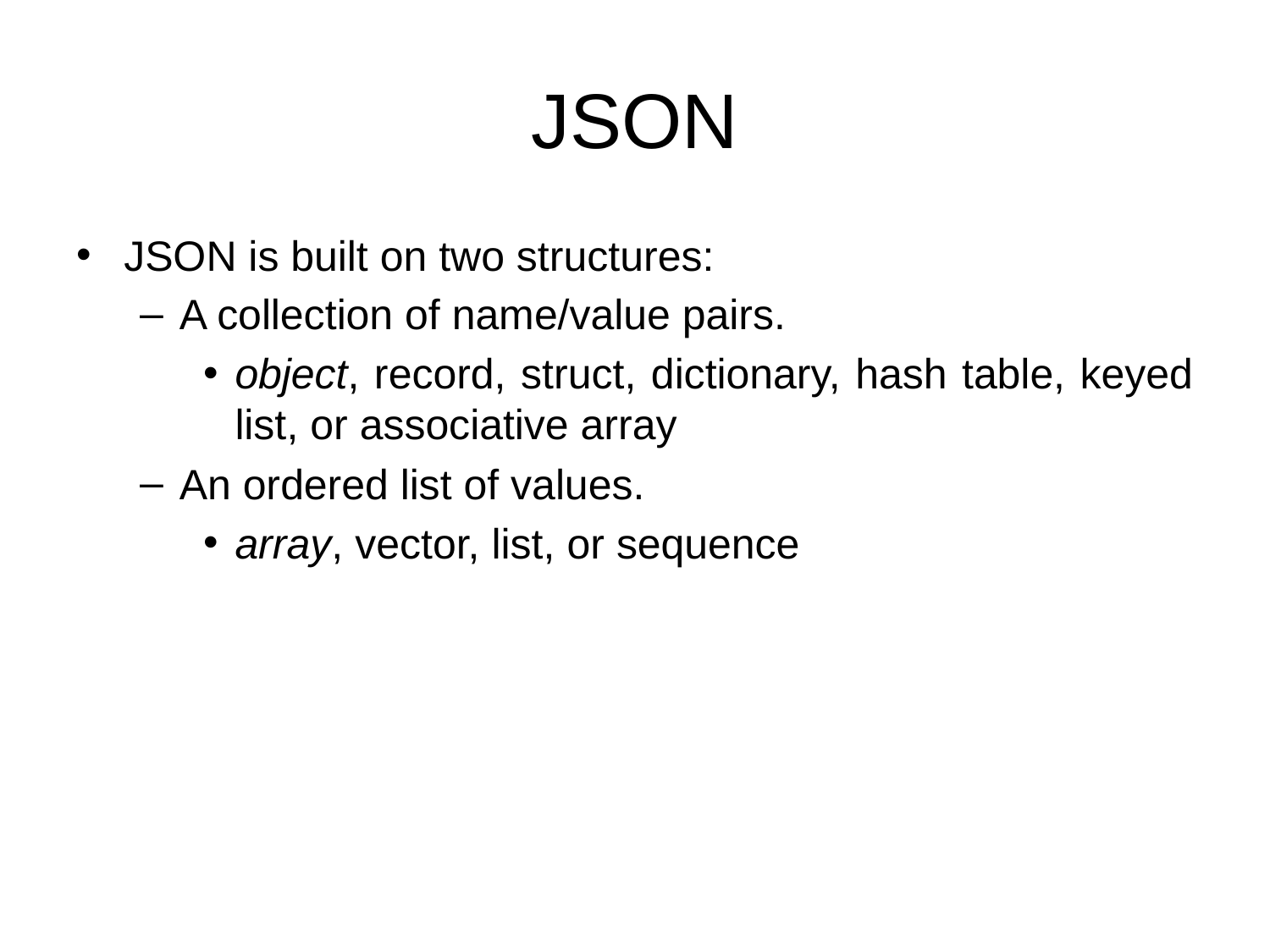

# JSON
JSON is built on two structures:
A collection of name/value pairs.
object, record, struct, dictionary, hash table, keyed list, or associative array
An ordered list of values.
array, vector, list, or sequence